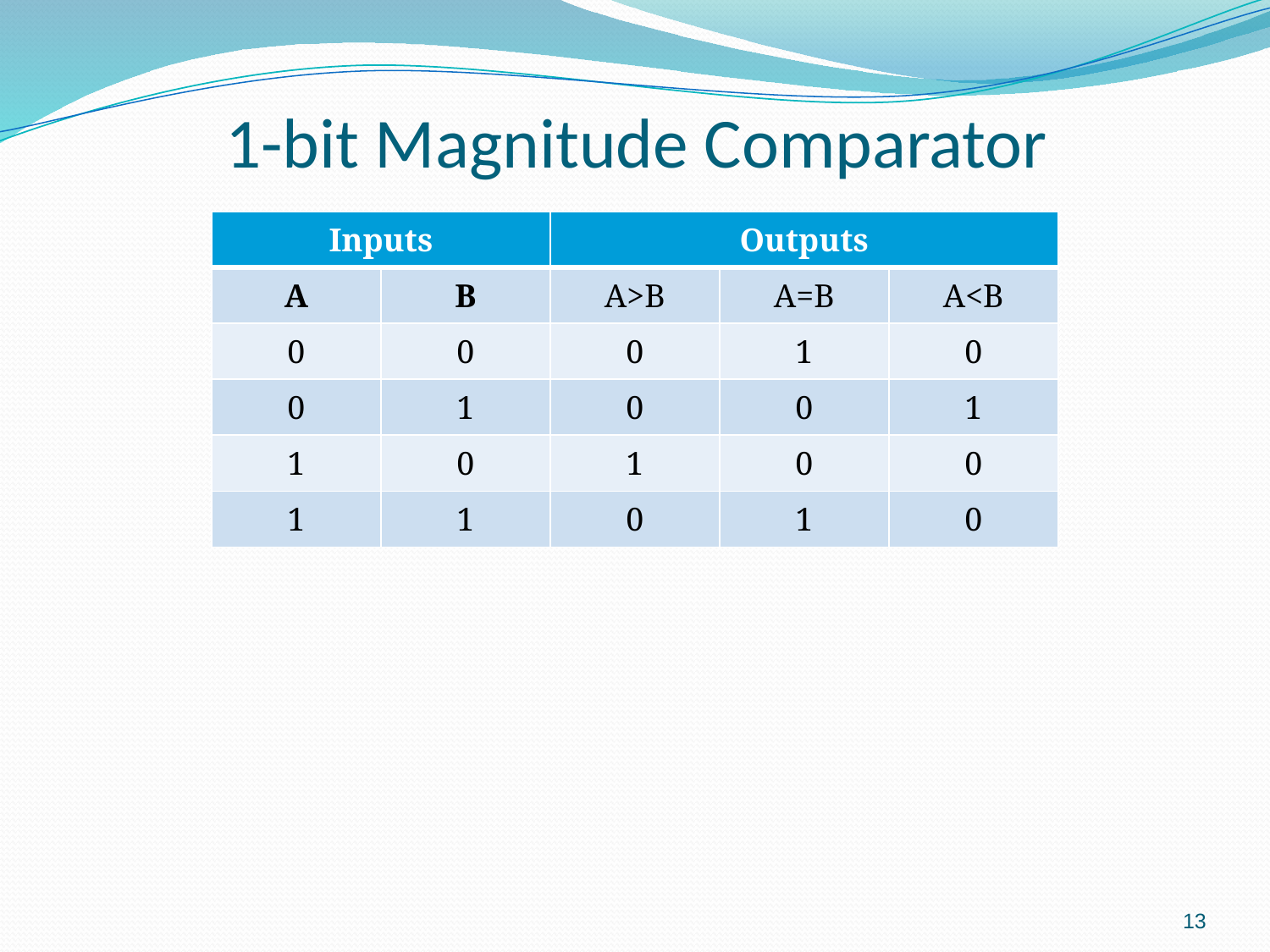

# 1-bit Magnitude Comparator
| Inputs |  | Outputs |  |  |
| --- | --- | --- | --- | --- |
| A | B | A>B | A=B | A<B |
| 0 | 0 | 0 | 1 | 0 |
| 0 | 1 | 0 | 0 | 1 |
| 1 | 0 | 1 | 0 | 0 |
| 1 | 1 | 0 | 1 | 0 |
13